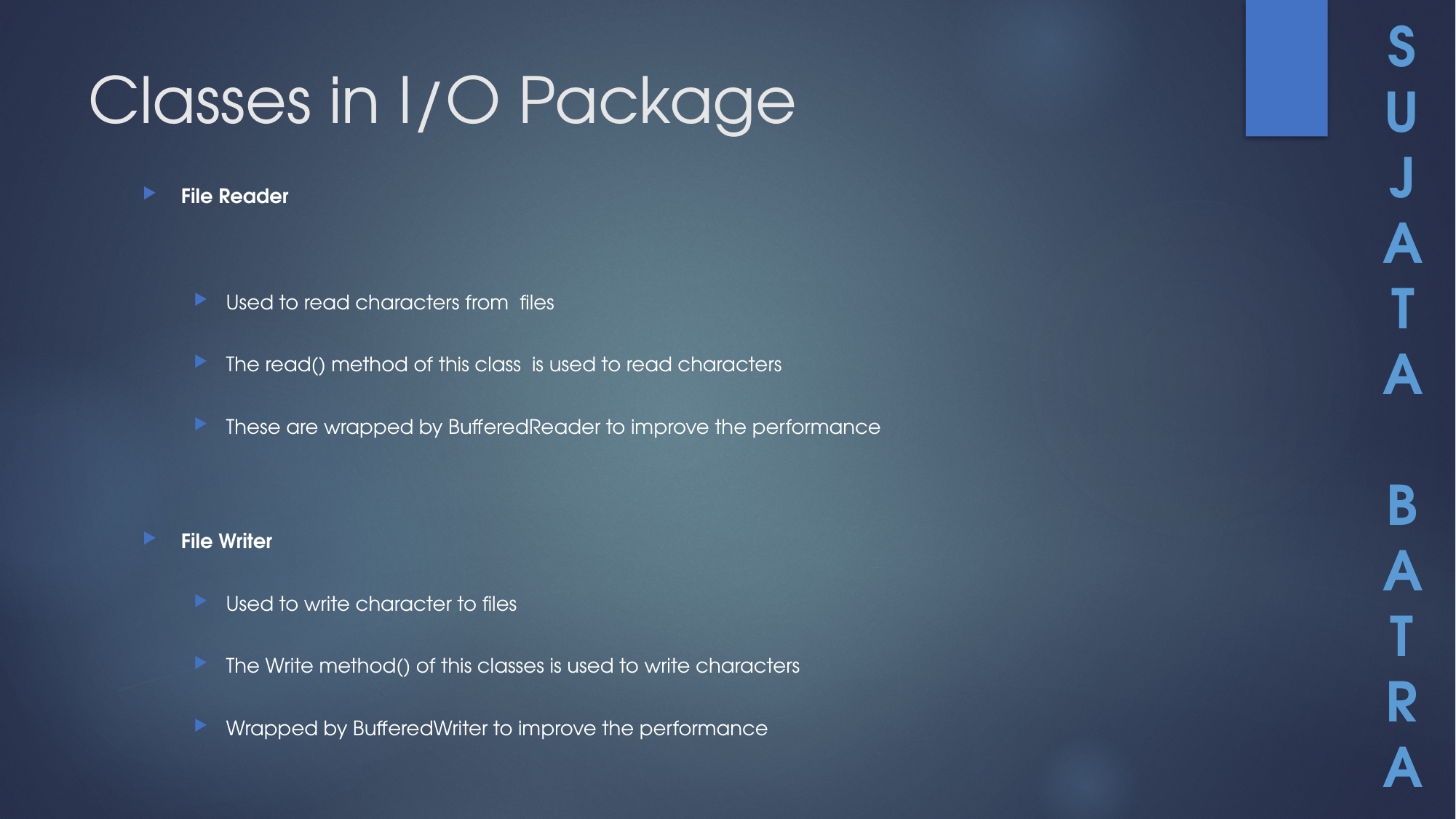

# Classes in I/O Package
File Reader

Used to read characters from  files
The read() method of this class  is used to read characters
These are wrapped by BufferedReader to improve the performance

File Writer
Used to write character to files
The Write method() of this classes is used to write characters
Wrapped by BufferedWriter to improve the performance